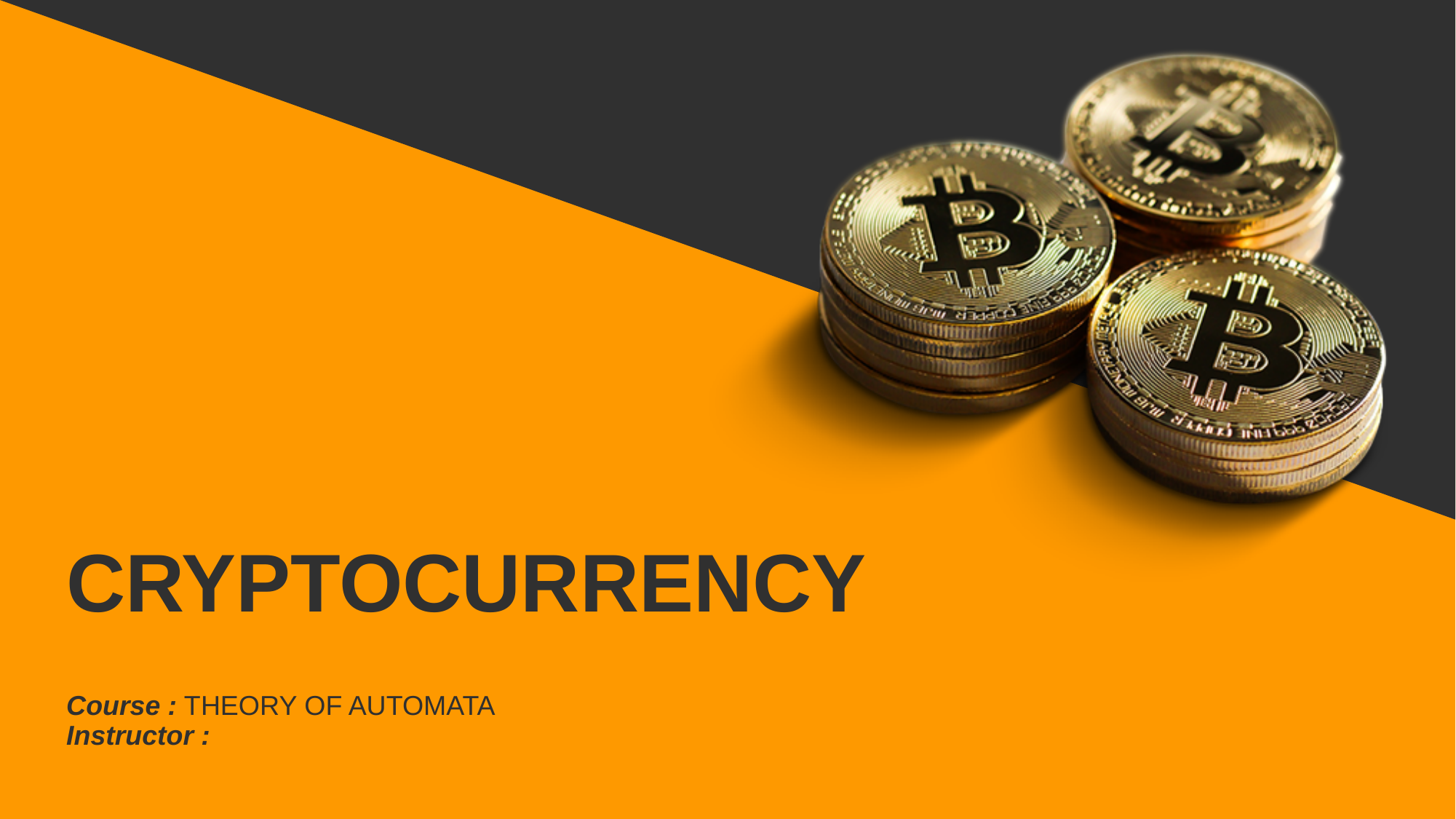

CRYPTOCURRENCY
Course : THEORY OF AUTOMATA
Instructor :